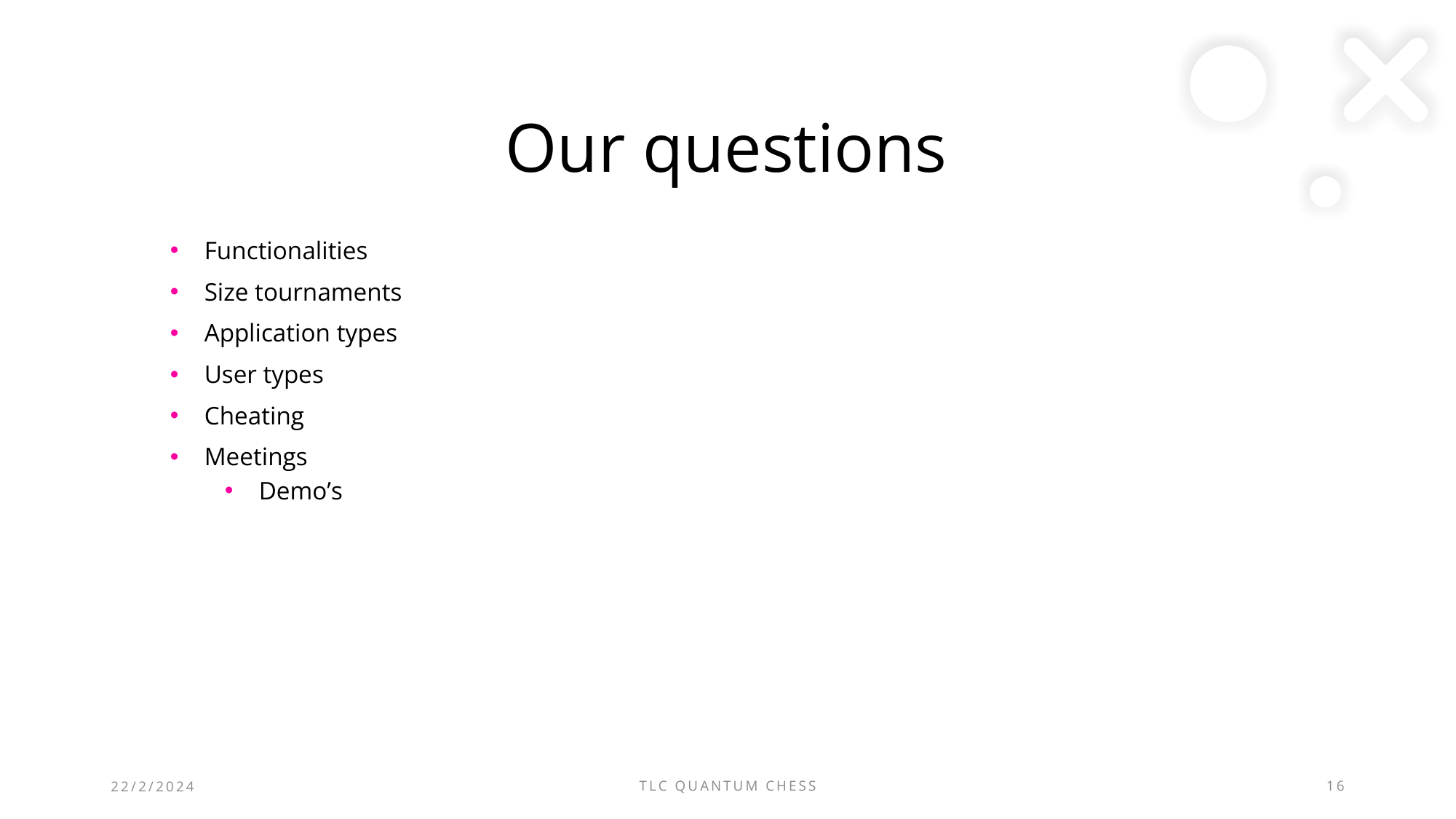

# Our questions
Functionalities
Size tournaments
Application types
User types
Cheating
Meetings
Demo’s

22/2/2024
TLC Quantum chess
16